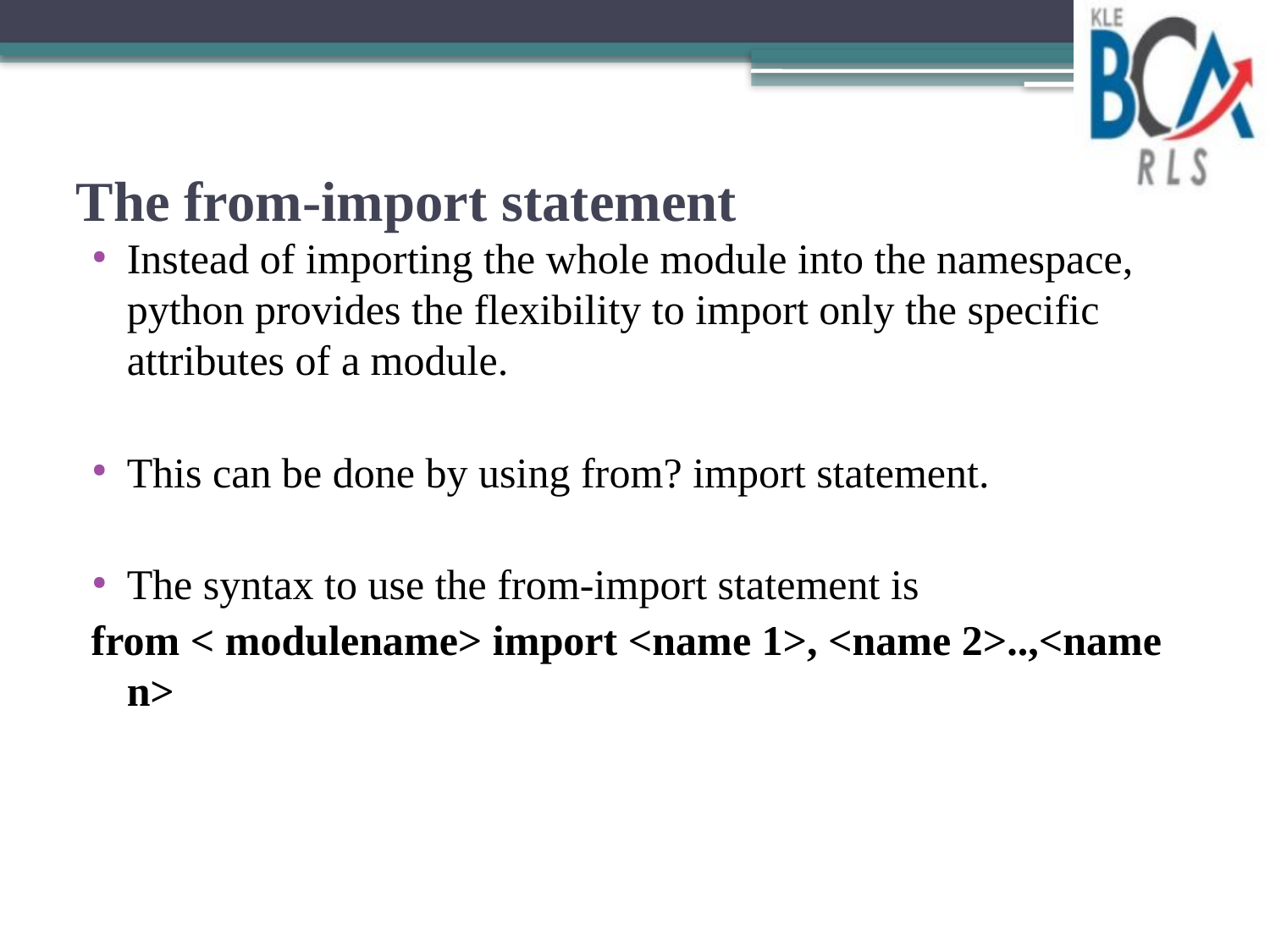

# The from-import statement

Instead of importing the whole module into the namespace, python provides the flexibility to import only the specific attributes of a module.

This can be done by using from? import statement.

The syntax to use the from-import statement is
from < modulename> import <name 1>, <name 2>..,<name n>